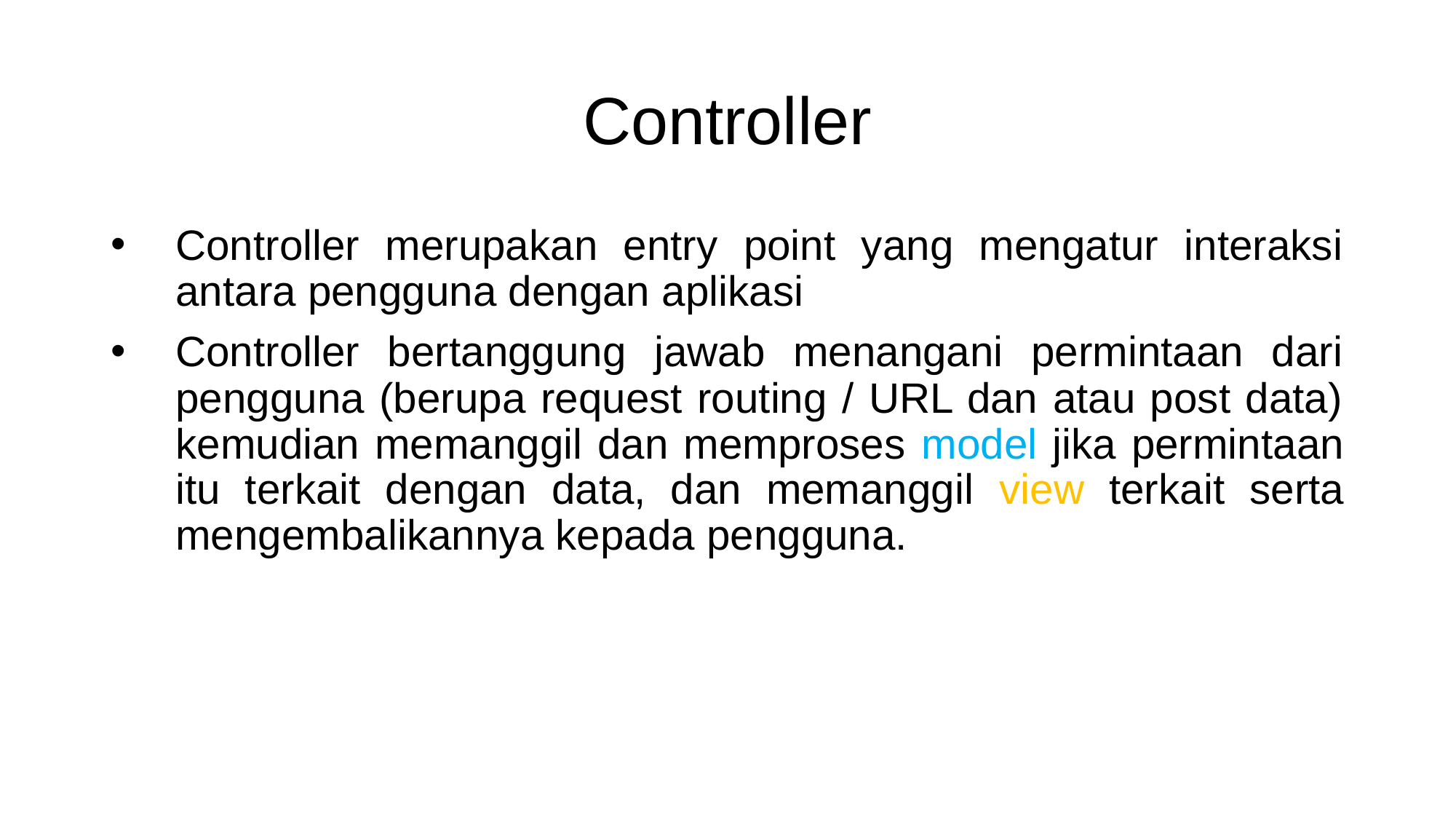

# Controller
Controller merupakan entry point yang mengatur interaksi antara pengguna dengan aplikasi
Controller bertanggung jawab menangani permintaan dari pengguna (berupa request routing / URL dan atau post data) kemudian memanggil dan memproses model jika permintaan itu terkait dengan data, dan memanggil view terkait serta mengembalikannya kepada pengguna.